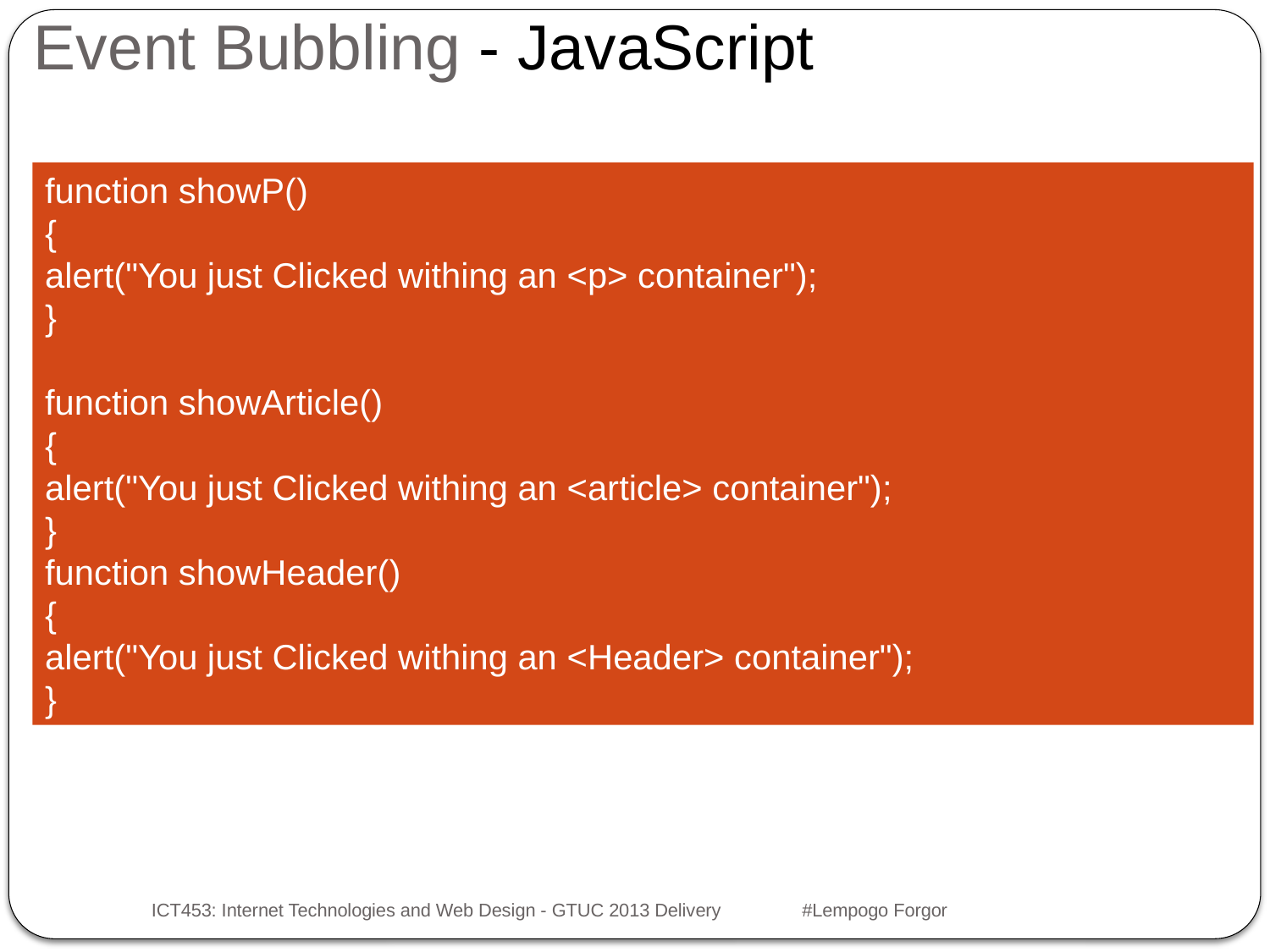

Event Bubbling - JavaScript
function showP()
{
alert("You just Clicked withing an <p> container");
}

function showArticle()
{
alert("You just Clicked withing an <article> container");
}
function showHeader()
{
alert("You just Clicked withing an <Header> container");
}
ICT453: Internet Technologies and Web Design - GTUC 2013 Delivery                #Lempogo Forgor